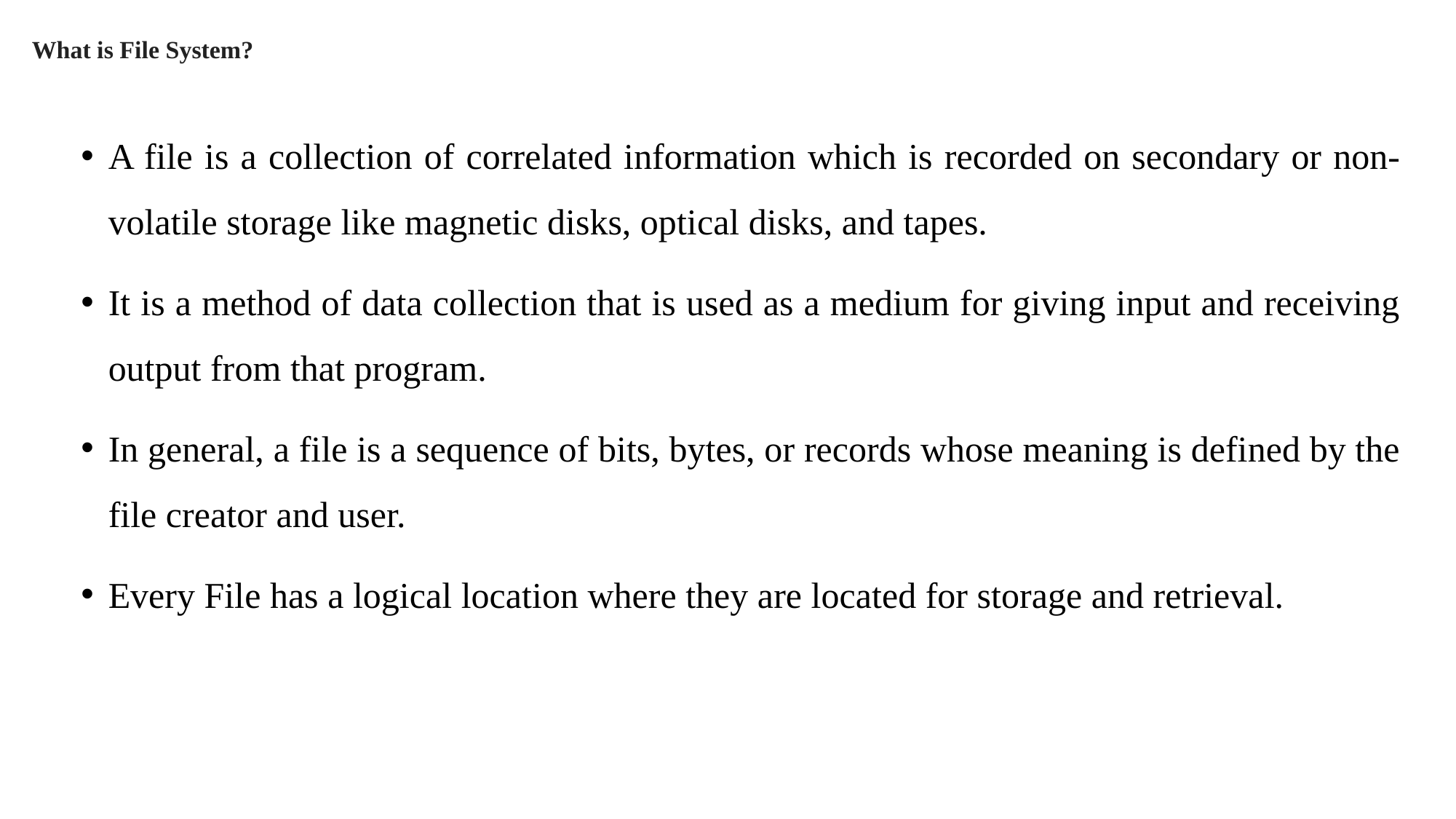

# What is File System?
A file is a collection of correlated information which is recorded on secondary or non-volatile storage like magnetic disks, optical disks, and tapes.
It is a method of data collection that is used as a medium for giving input and receiving output from that program.
In general, a file is a sequence of bits, bytes, or records whose meaning is defined by the file creator and user.
Every File has a logical location where they are located for storage and retrieval.